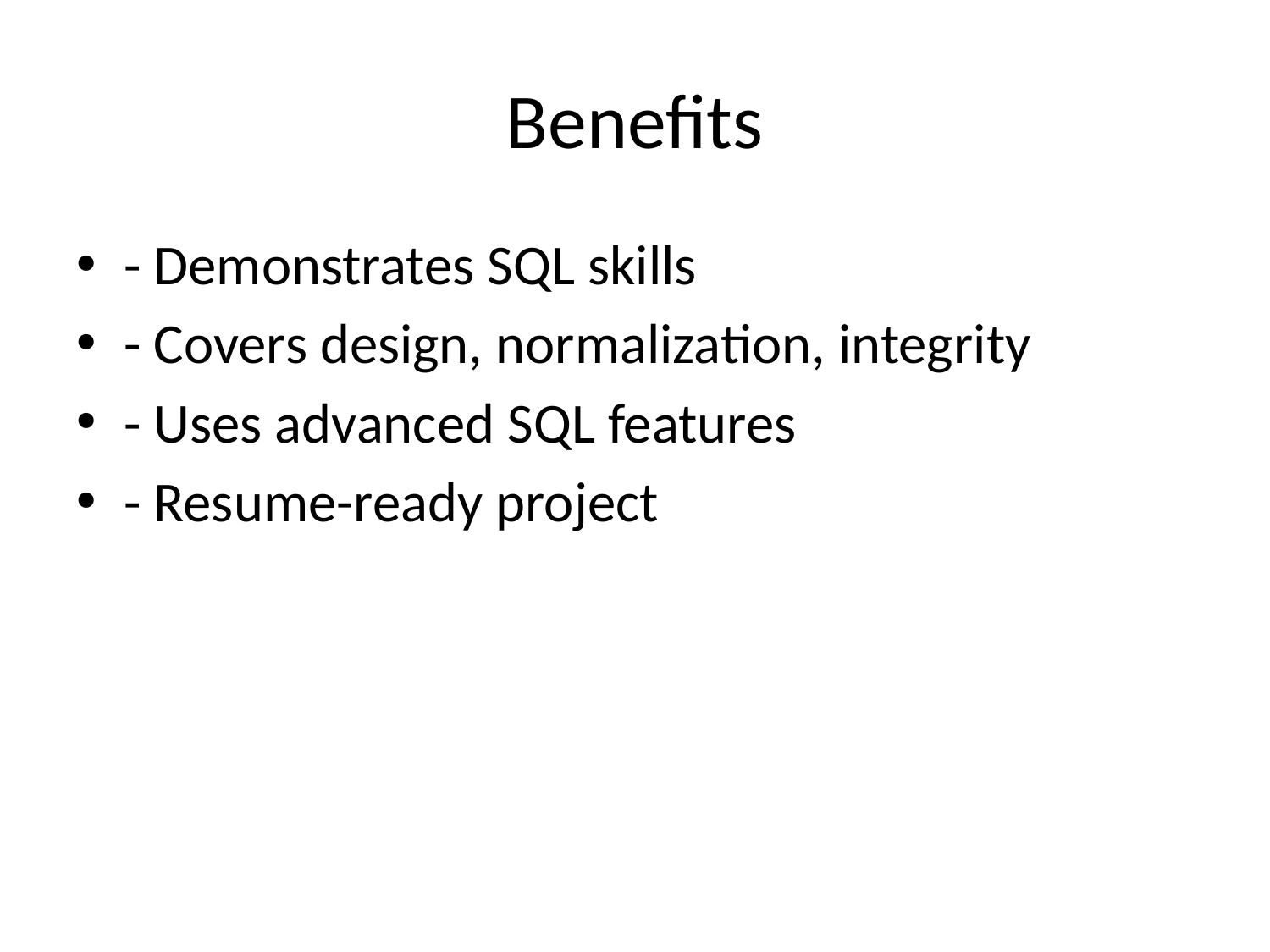

# Benefits
- Demonstrates SQL skills
- Covers design, normalization, integrity
- Uses advanced SQL features
- Resume-ready project